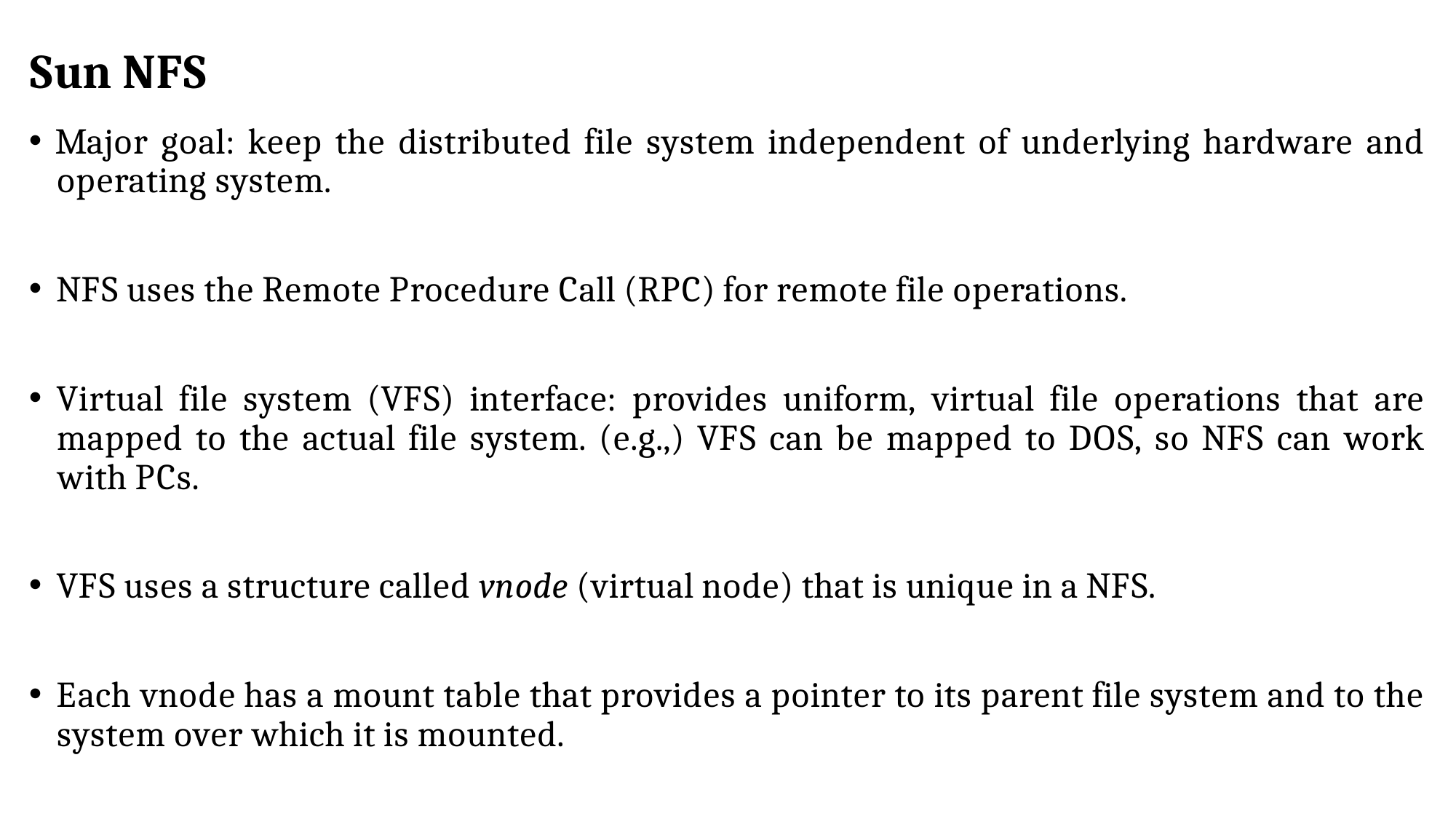

# Sun NFS
Major goal: keep the distributed file system independent of underlying hardware and operating system.

NFS uses the Remote Procedure Call (RPC) for remote file operations.

Virtual file system (VFS) interface: provides uniform, virtual file operations that are mapped to the actual file system. (e.g.,) VFS can be mapped to DOS, so NFS can work with PCs.

VFS uses a structure called vnode (virtual node) that is unique in a NFS.

Each vnode has a mount table that provides a pointer to its parent file system and to the system over which it is mounted.